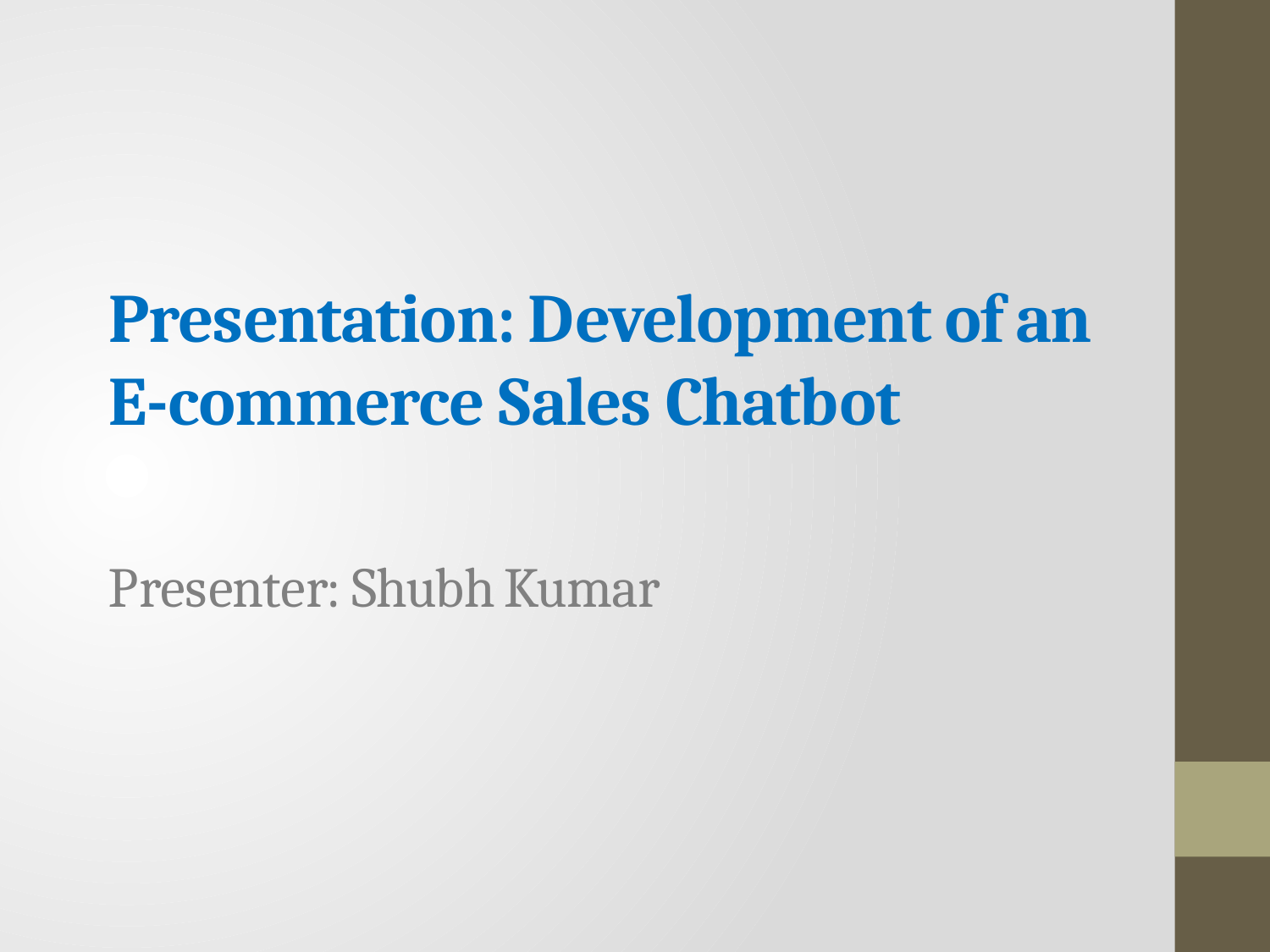

# Presentation: Development of an E-commerce Sales Chatbot Presenter: Shubh Kumar